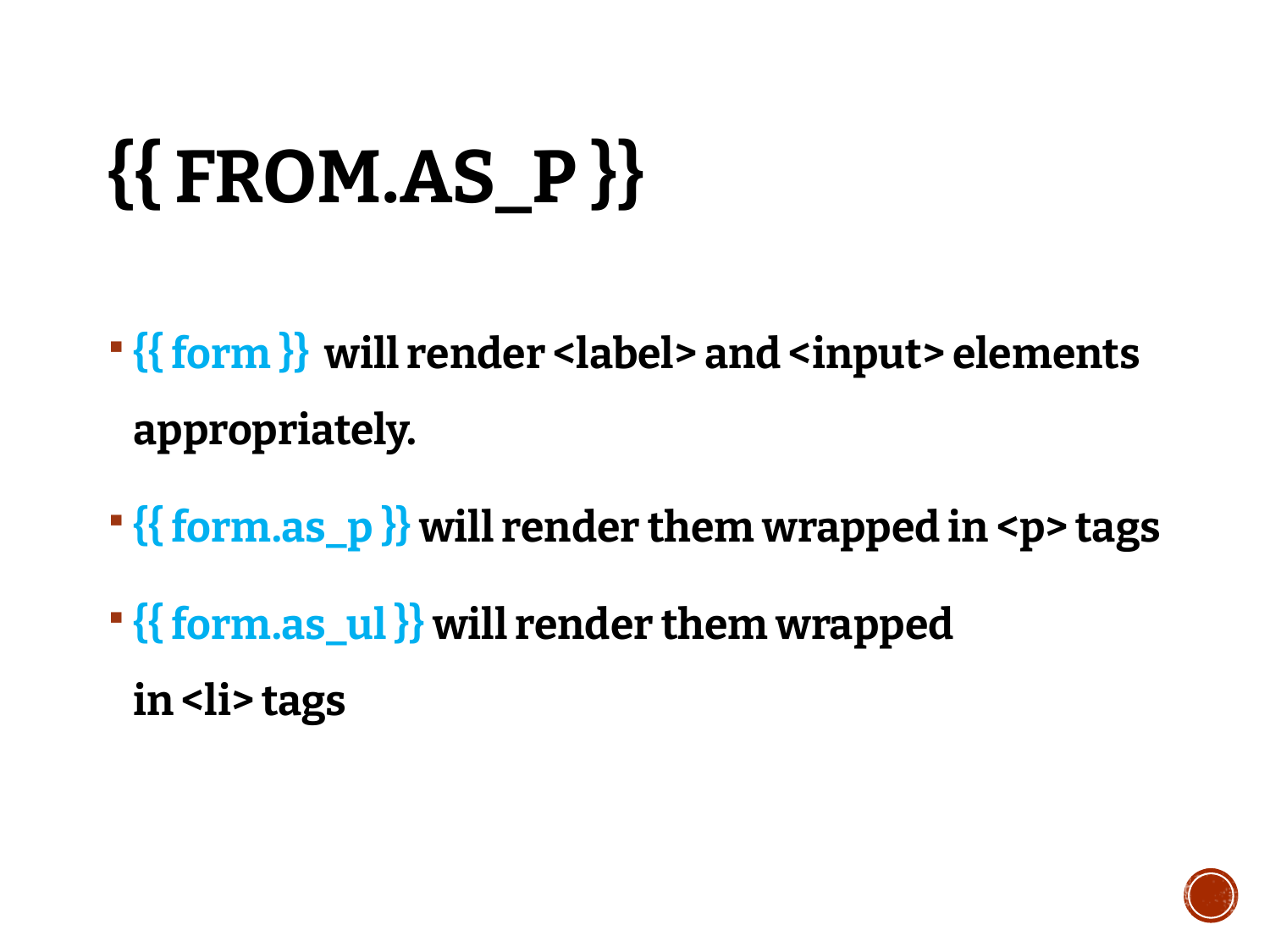

# {{ from.as_p }}
{{ form }}  will render <label> and <input> elements appropriately.
{{ form.as_p }} will render them wrapped in <p> tags
{{ form.as_ul }} will render them wrapped in <li> tags